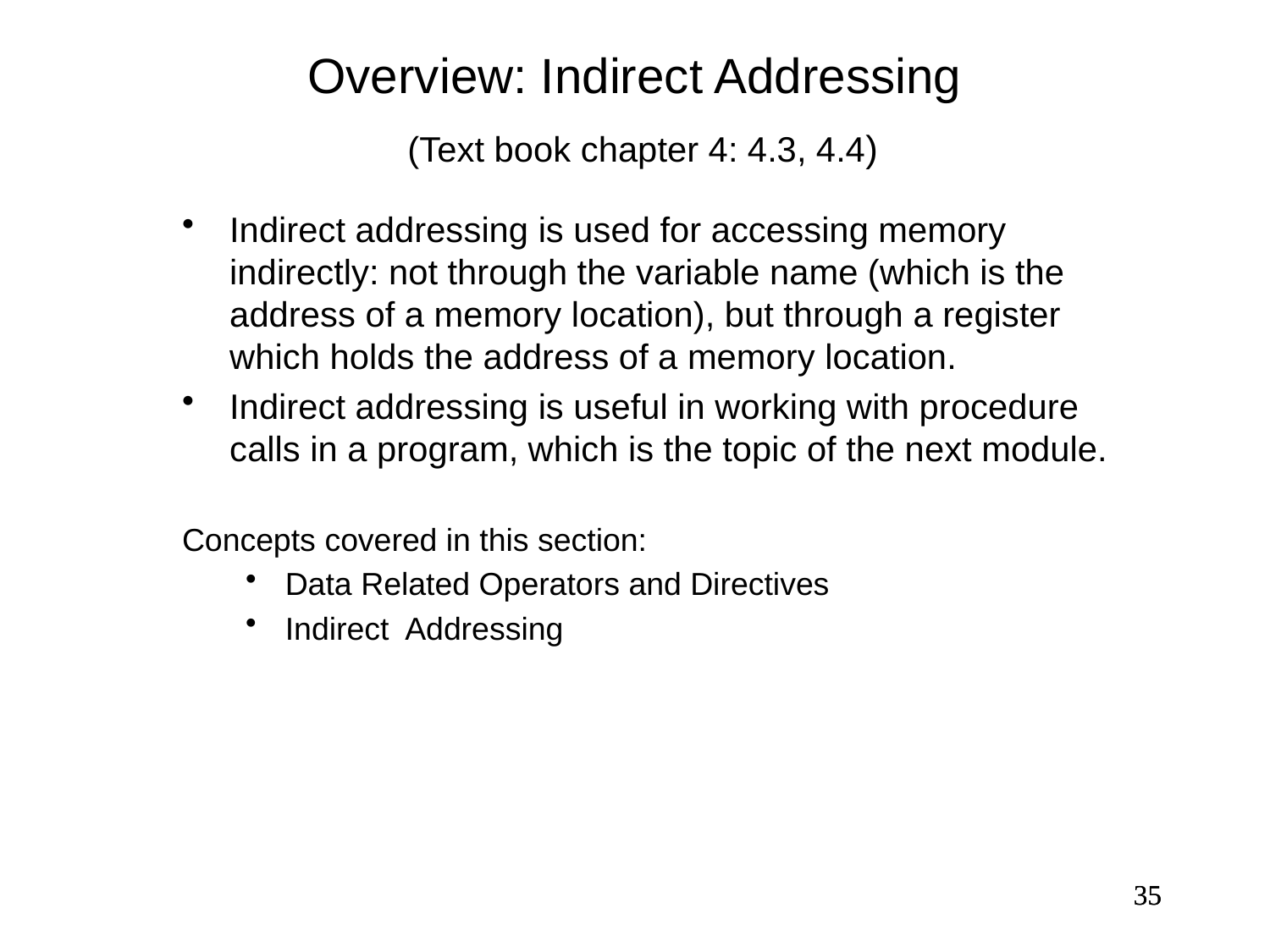

Overview: Indirect Addressing
(Text book chapter 4: 4.3, 4.4)
Indirect addressing is used for accessing memory indirectly: not through the variable name (which is the address of a memory location), but through a register which holds the address of a memory location.
Indirect addressing is useful in working with procedure calls in a program, which is the topic of the next module.

Concepts covered in this section:
Data Related Operators and Directives
Indirect  Addressing
35
35